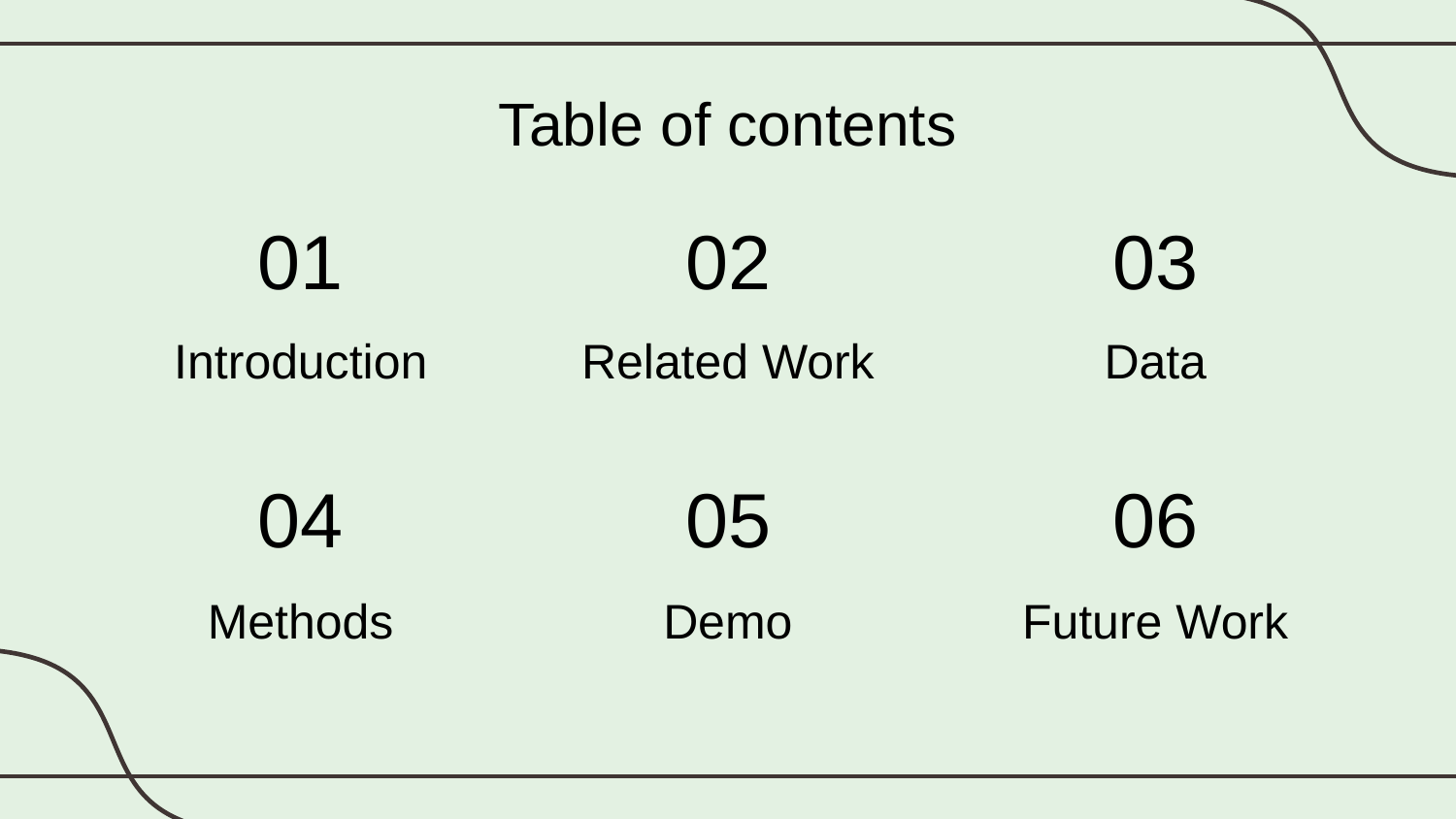

Table of contents
01
02
03
# Introduction
Related Work
Data
04
05
06
Methods
Demo
Future Work